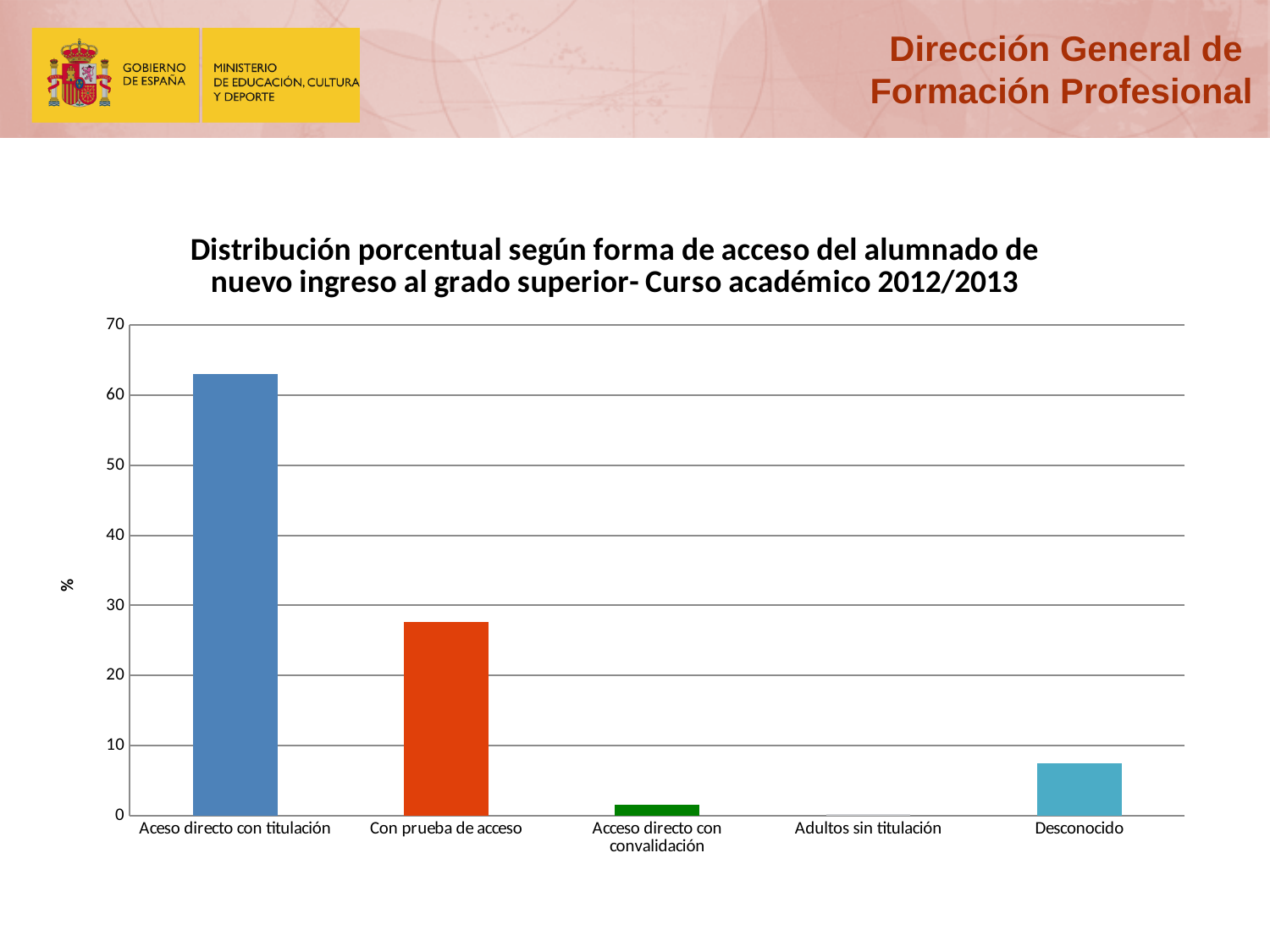

### Chart: Distribución porcentual según forma de acceso del alumnado de nuevo ingreso al grado superior- Curso académico 2012/2013

| Category | TOTAL |
|---|---|
| Aceso directo con titulación | 63.0 |
| Con prueba de acceso | 27.6 |
| Acceso directo con convalidación | 1.6 |
| Adultos sin titulación | 0.3 |
| Desconocido | 7.5 |